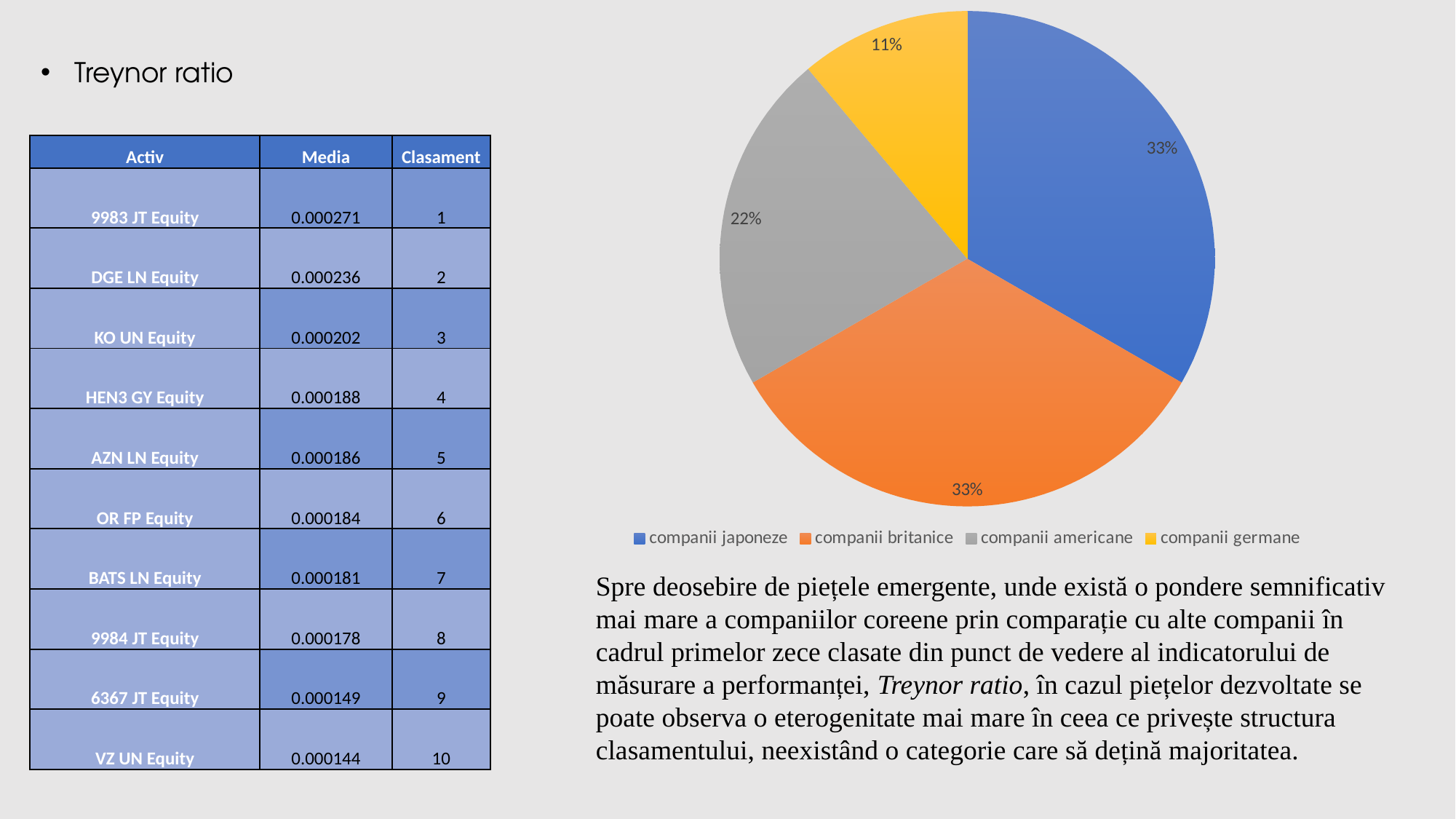

### Chart

| Category |  |
|---|---|
| companii japoneze | 3.0 |
| companii britanice | 3.0 |
| companii americane | 2.0 |
| companii germane | 1.0 |
Treynor ratio
| Activ | Media | Clasament |
| --- | --- | --- |
| 9983 JT Equity | 0.000271 | 1 |
| DGE LN Equity | 0.000236 | 2 |
| KO UN Equity | 0.000202 | 3 |
| HEN3 GY Equity | 0.000188 | 4 |
| AZN LN Equity | 0.000186 | 5 |
| OR FP Equity | 0.000184 | 6 |
| BATS LN Equity | 0.000181 | 7 |
| 9984 JT Equity | 0.000178 | 8 |
| 6367 JT Equity | 0.000149 | 9 |
| VZ UN Equity | 0.000144 | 10 |
Spre deosebire de piețele emergente, unde există o pondere semnificativ mai mare a companiilor coreene prin comparație cu alte companii în cadrul primelor zece clasate din punct de vedere al indicatorului de măsurare a performanței, Treynor ratio, în cazul piețelor dezvoltate se poate observa o eterogenitate mai mare în ceea ce privește structura clasamentului, neexistând o categorie care să dețină majoritatea.